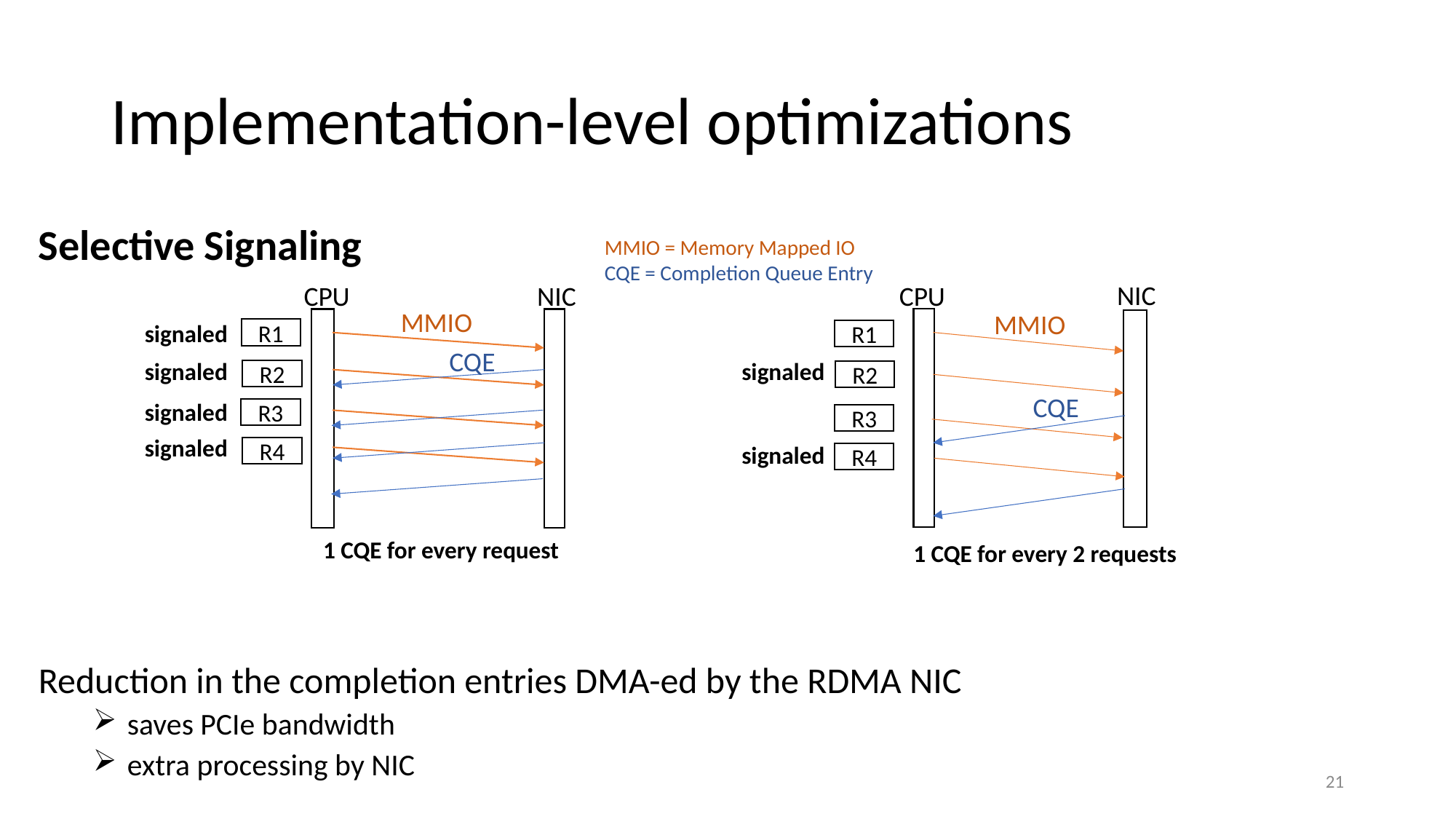

# Implementation-level optimizations
Selective Signaling

Reduction in the completion entries DMA-ed by the RDMA NIC
 saves PCIe bandwidth
 extra processing by NIC
MMIO = Memory Mapped IO
CQE = Completion Queue Entry
NIC
CPU
NIC
CPU
MMIO
MMIO

signaled
R1
R1
CQE
signaled
signaled
R2
R2
CQE
signaled
R3
R3
signaled
signaled
R4
R4
1 CQE for every request
1 CQE for every 2 requests
21